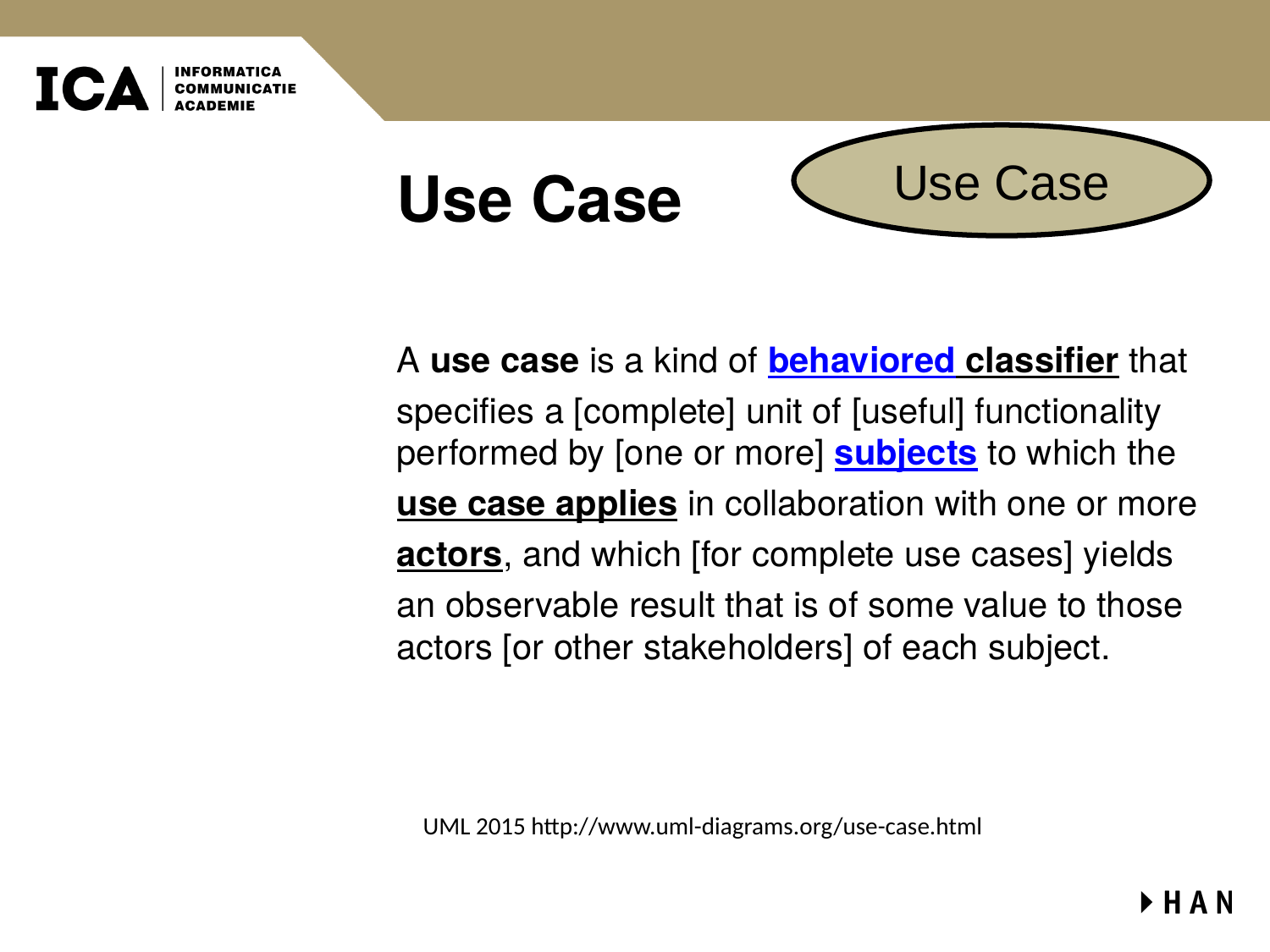

Use Case
# Use Case

A use case is a kind of behaviored classifier that specifies a [complete] unit of [useful] functionality performed by [one or more] subjects to which the use case applies in collaboration with one or more actors, and which [for complete use cases] yields an observable result that is of some value to those actors [or other stakeholders] of each subject.
UML 2015 http://www.uml-diagrams.org/use-case.html